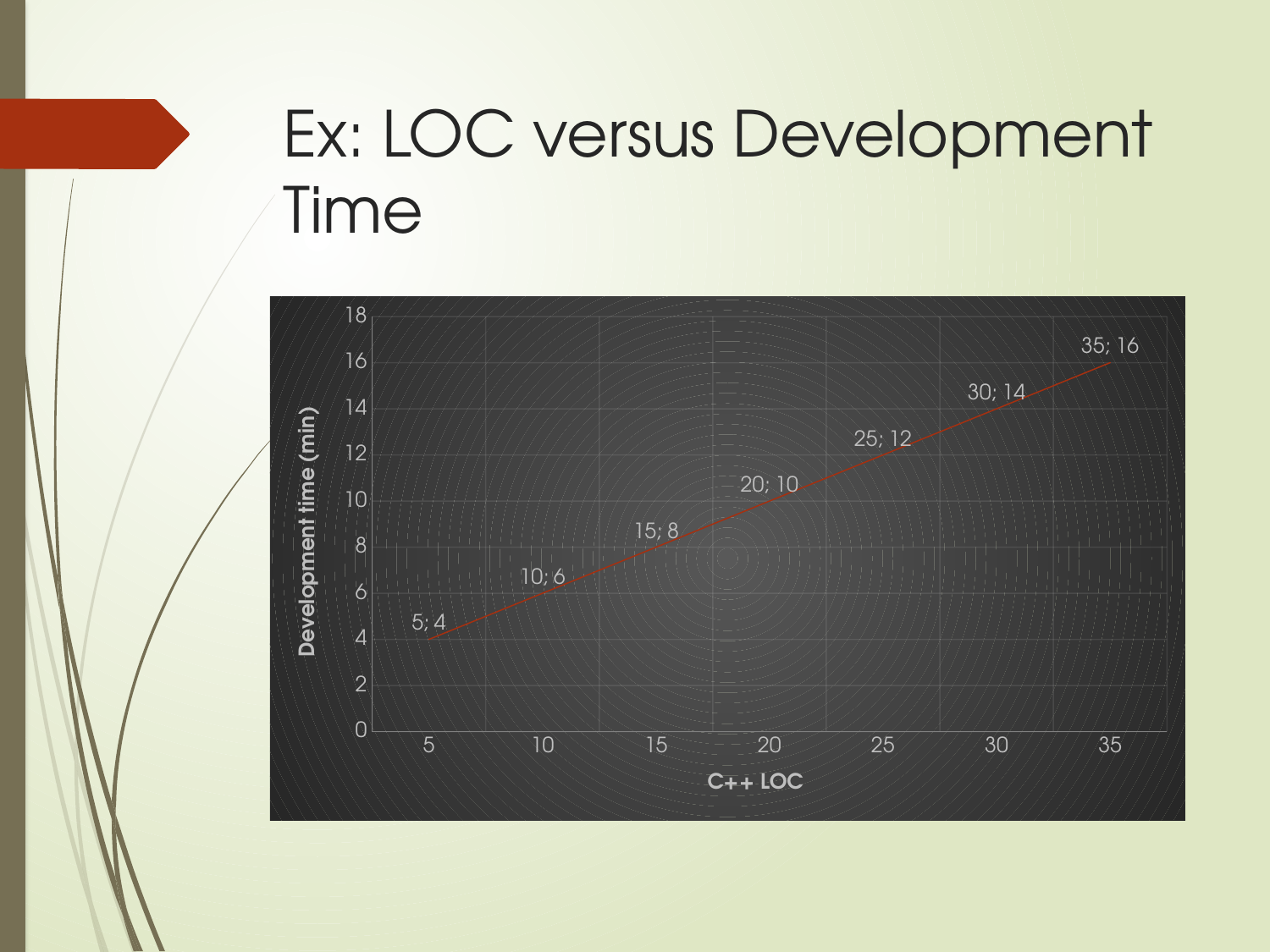

# Ex: LOC versus Development Time

### Chart

| Category | Writing Time (mins)
 |
|---|---|
| 5 | 4.0 |
| 10 | 6.0 |
| 15 | 8.0 |
| 20 | 10.0 |
| 25 | 12.0 |
| 30 | 14.0 |
| 35 | 16.0 |